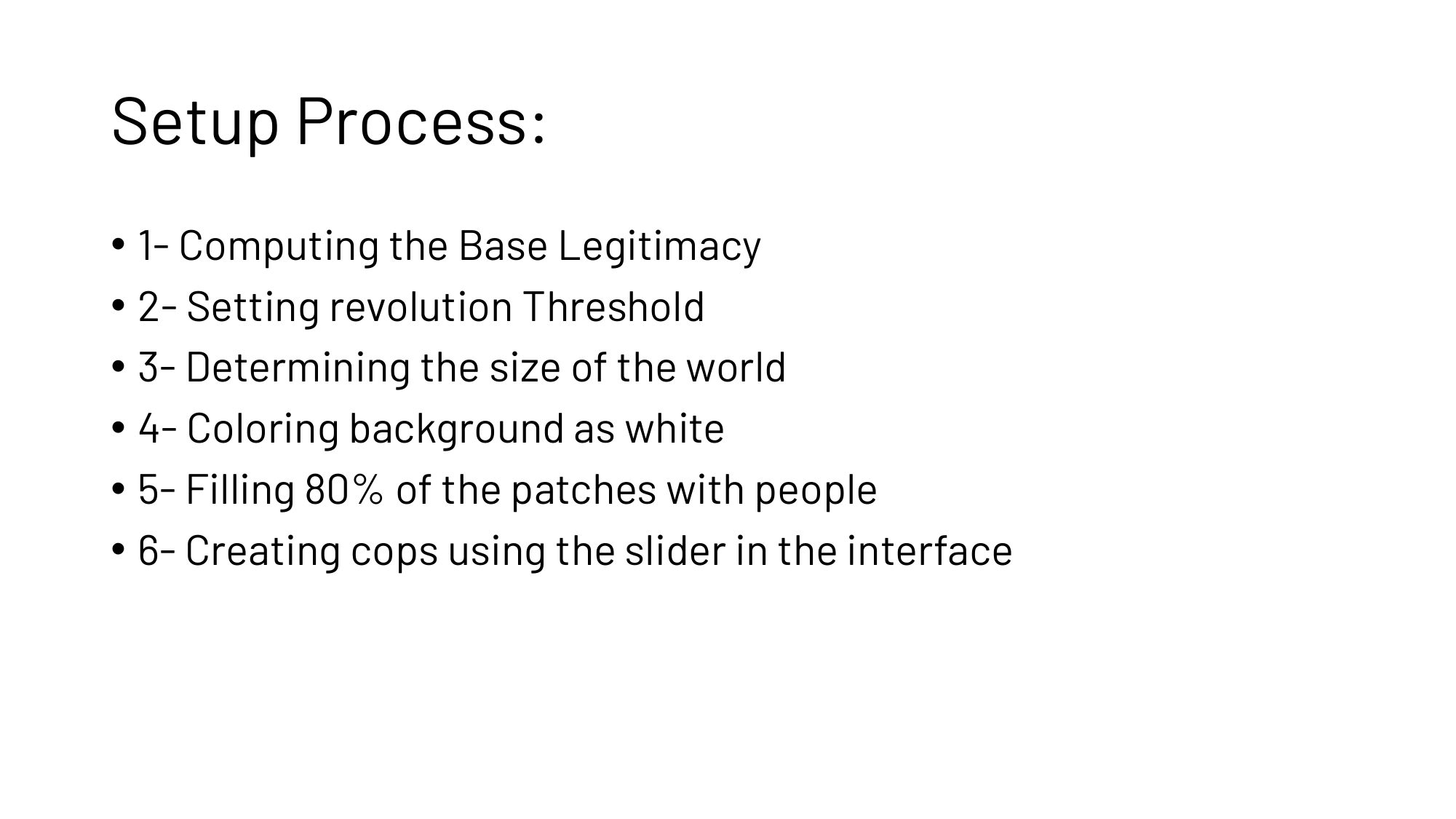

# Setup Process:
1- Computing the Base Legitimacy
2- Setting revolution Threshold
3- Determining the size of the world
4- Coloring background as white
5- Filling 80% of the patches with people
6- Creating cops using the slider in the interface